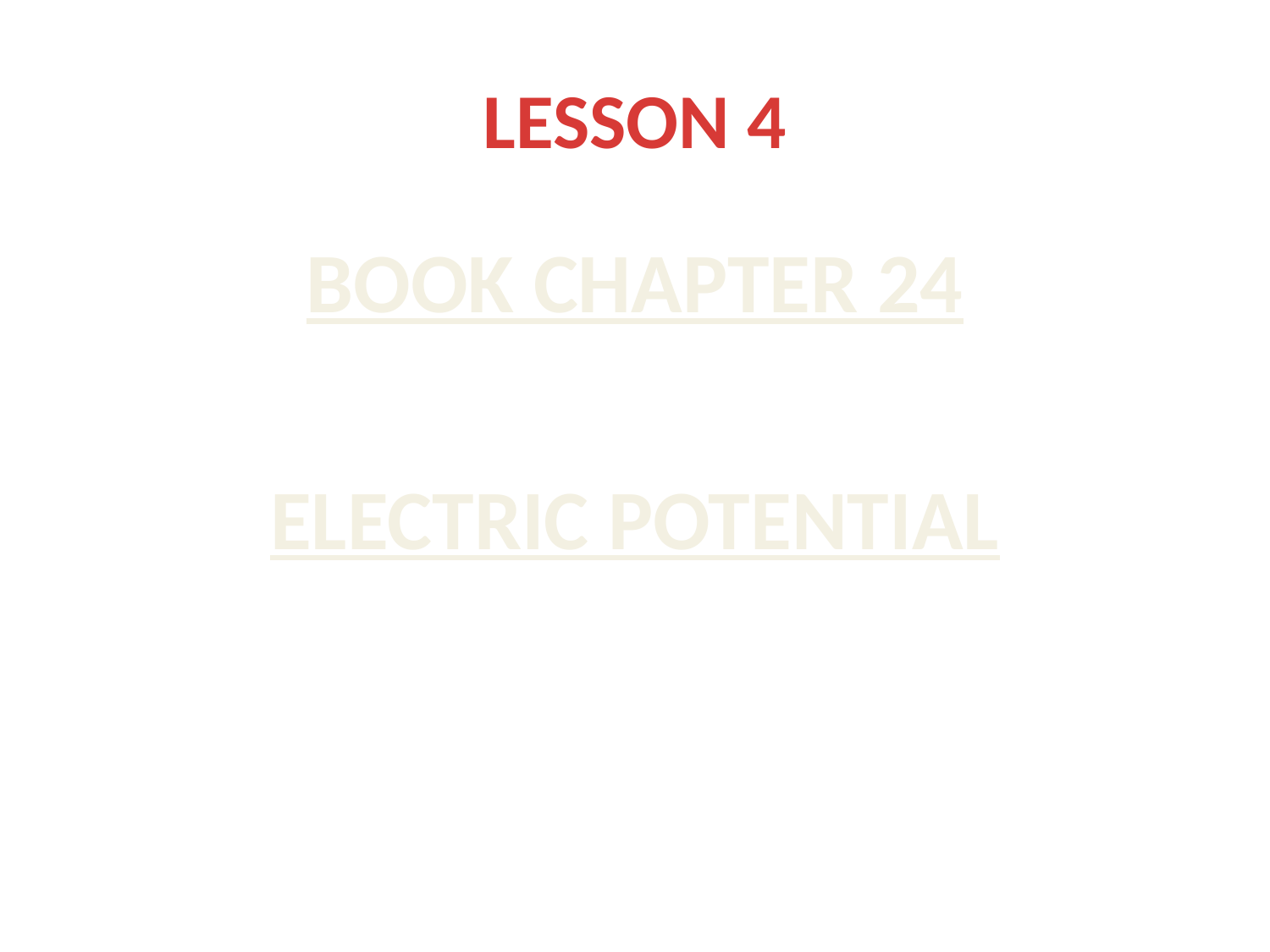

LESSON 4
BOOK CHAPTER 24

ELECTRIC POTENTIAL